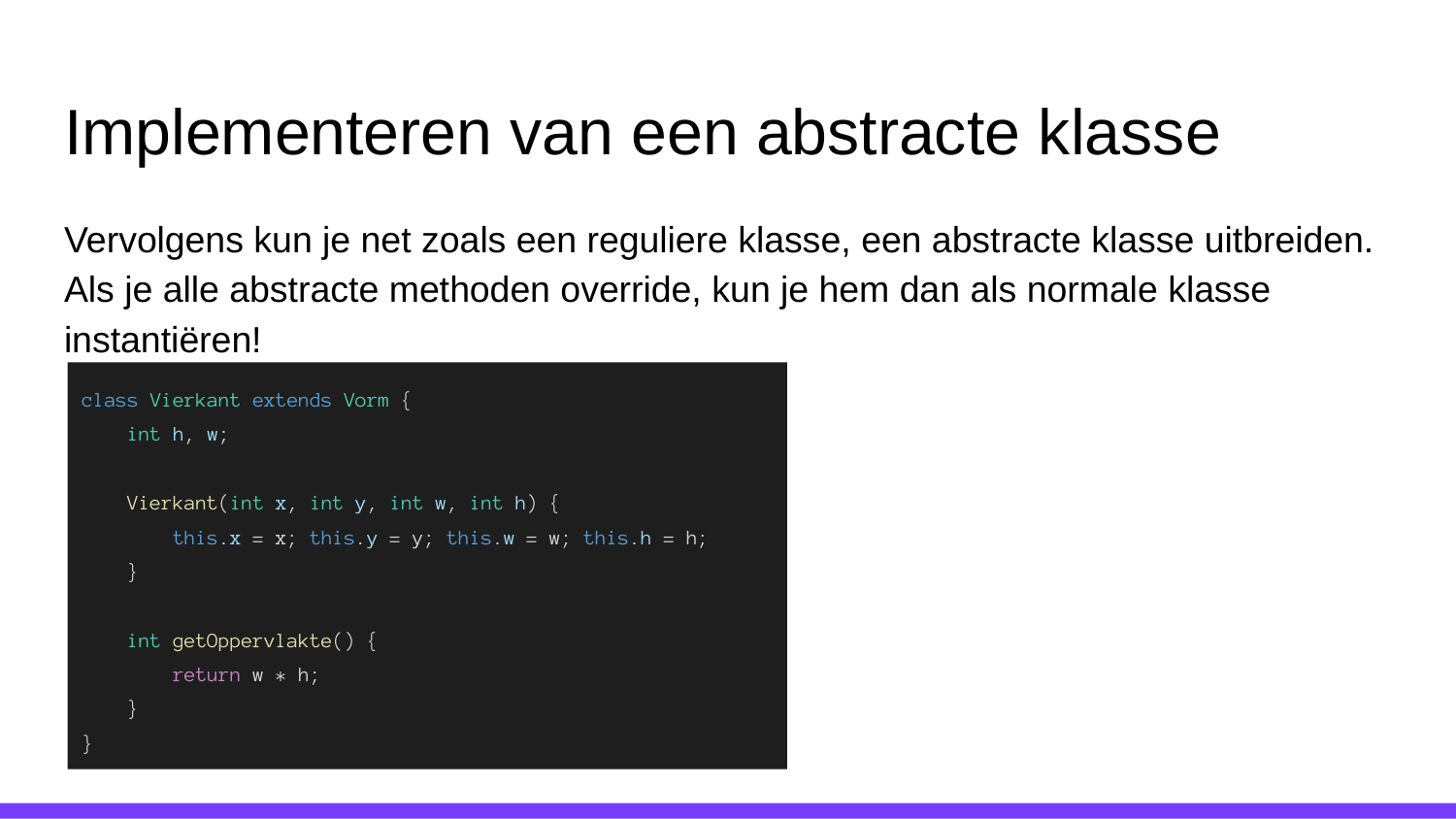

# Implementeren van een abstracte klasse
Vervolgens kun je net zoals een reguliere klasse, een abstracte klasse uitbreiden. Als je alle abstracte methoden override, kun je hem dan als normale klasse instantiëren!

class Vierkant extends Vorm {
    int h, w;

    Vierkant(int x, int y, int w, int h) {
        this.x = x; this.y = y; this.w = w; this.h = h;
    }

    int getOppervlakte() {
        return w * h;
    }
}